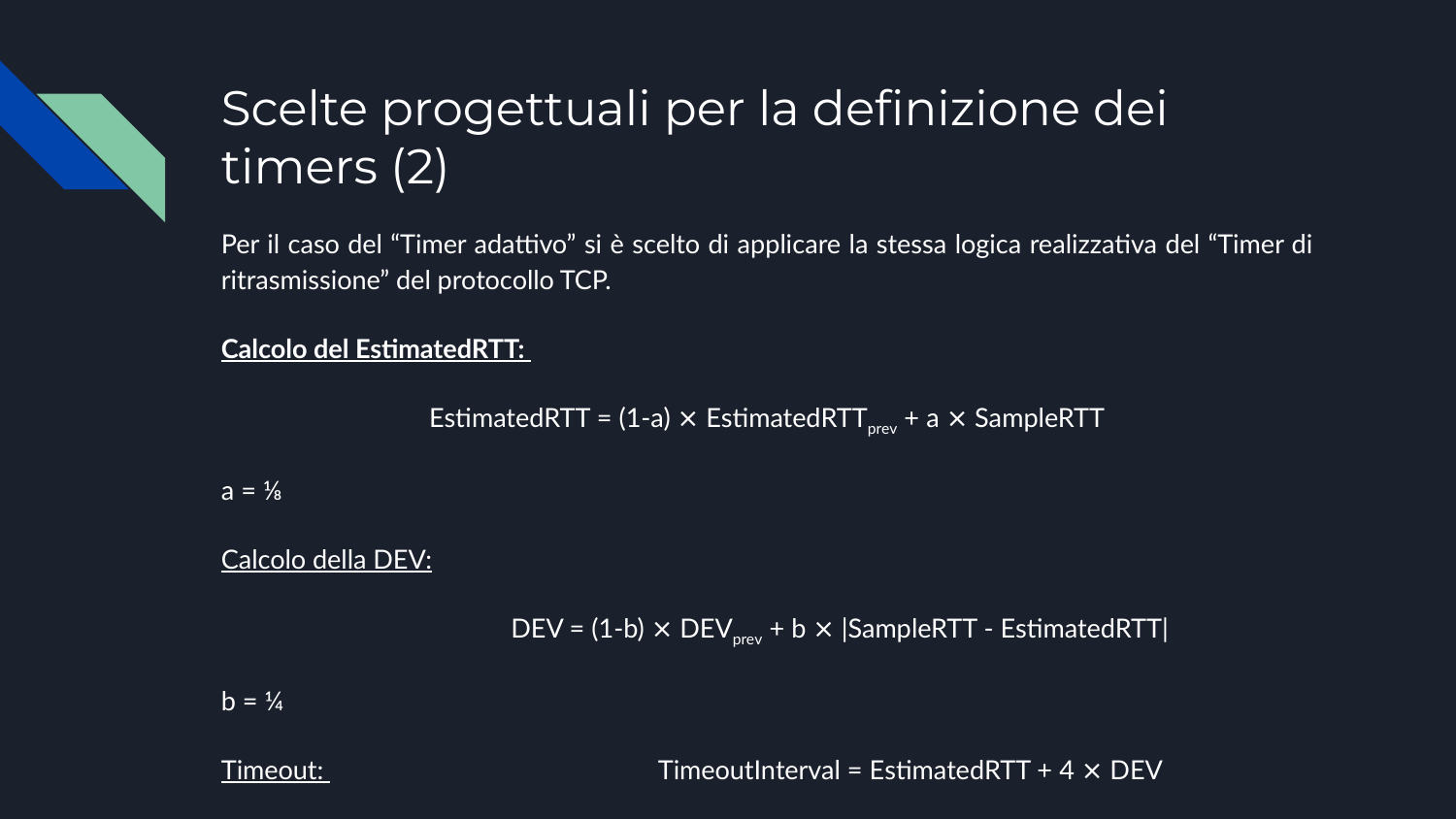

# Scelte progettuali per la definizione dei timers (2)
Per il caso del “Timer adattivo” si è scelto di applicare la stessa logica realizzativa del “Timer di ritrasmissione” del protocollo TCP.
Calcolo del EstimatedRTT:
EstimatedRTT = (1-a) ⨯ EstimatedRTTprev + a ⨯ SampleRTT
a = ⅛
Calcolo della DEV:
	DEV = (1-b) ⨯ DEVprev + b ⨯ |SampleRTT - EstimatedRTT|
b = ¼
Timeout: 			TimeoutInterval = EstimatedRTT + 4 ⨯ DEV